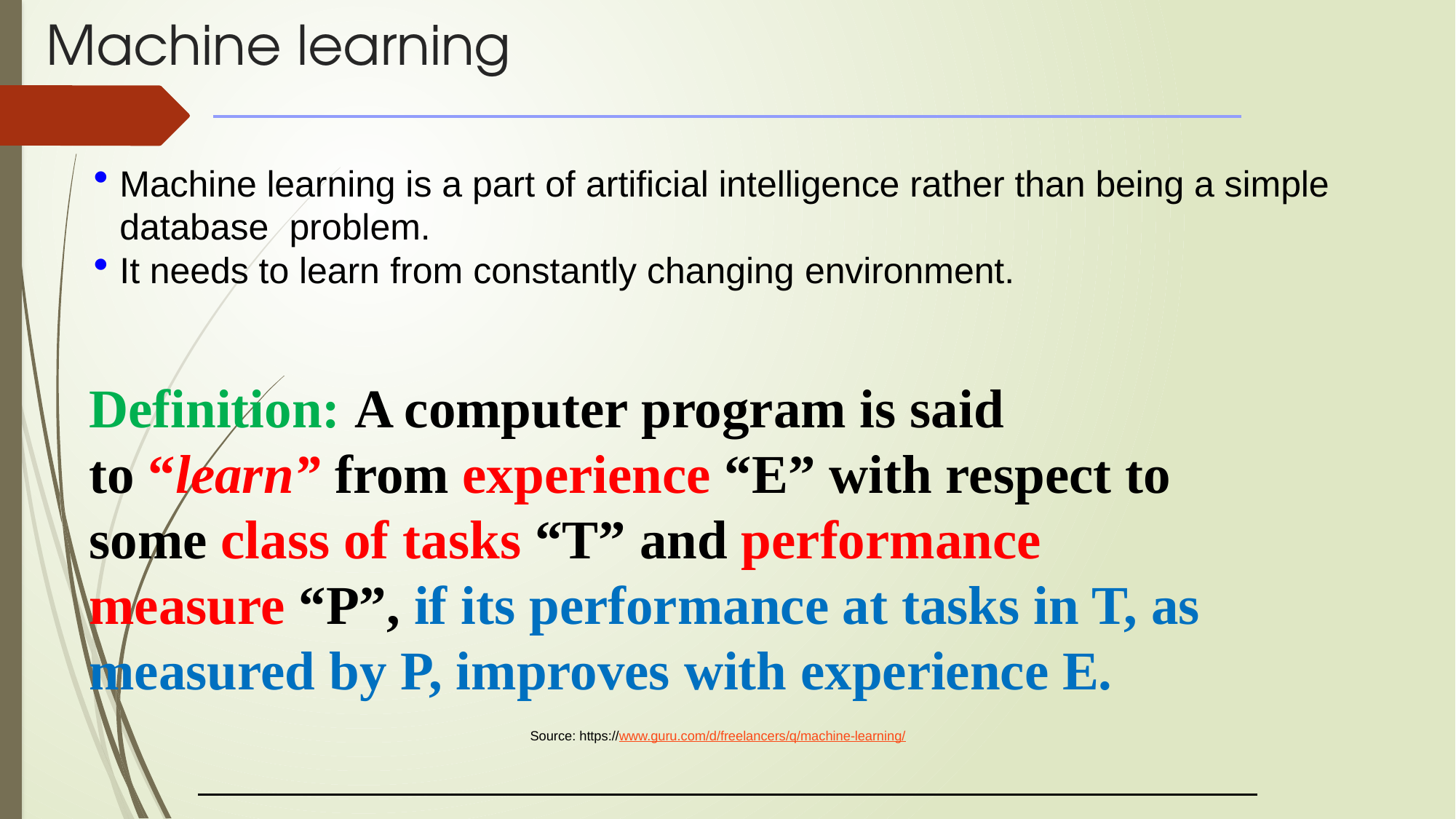

# Machine learning

Machine learning is a part of artificial intelligence rather than being a simple database  problem.
It needs to learn from constantly changing environment.
Definition: A computer program is said to “learn” from experience “E” with respect to some class of tasks “T” and performance measure “P”, if its performance at tasks in T, as measured by P, improves with experience E.

Source: https://www.guru.com/d/freelancers/q/machine-learning/